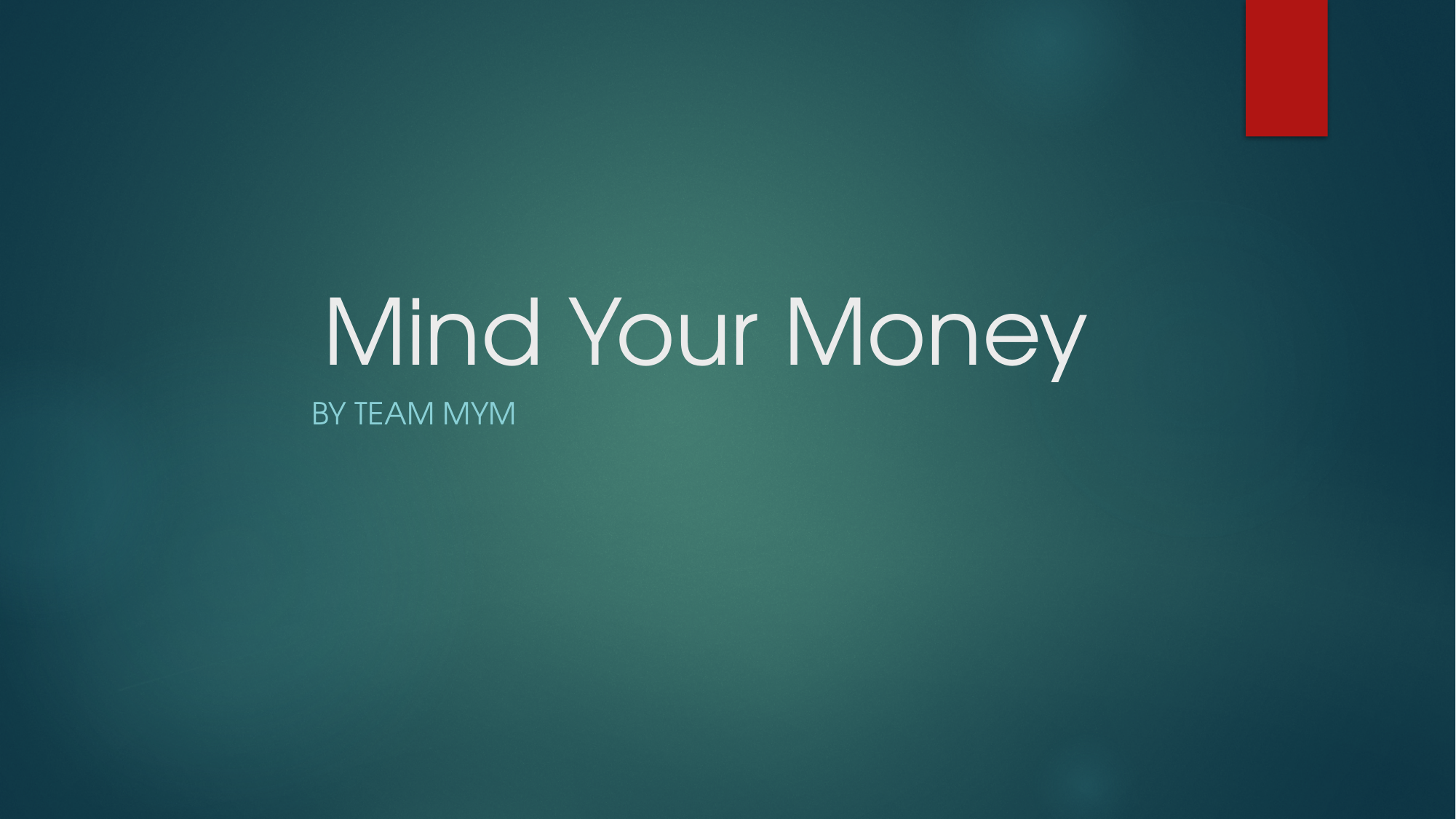

# Mind Your Money
By Team MYM